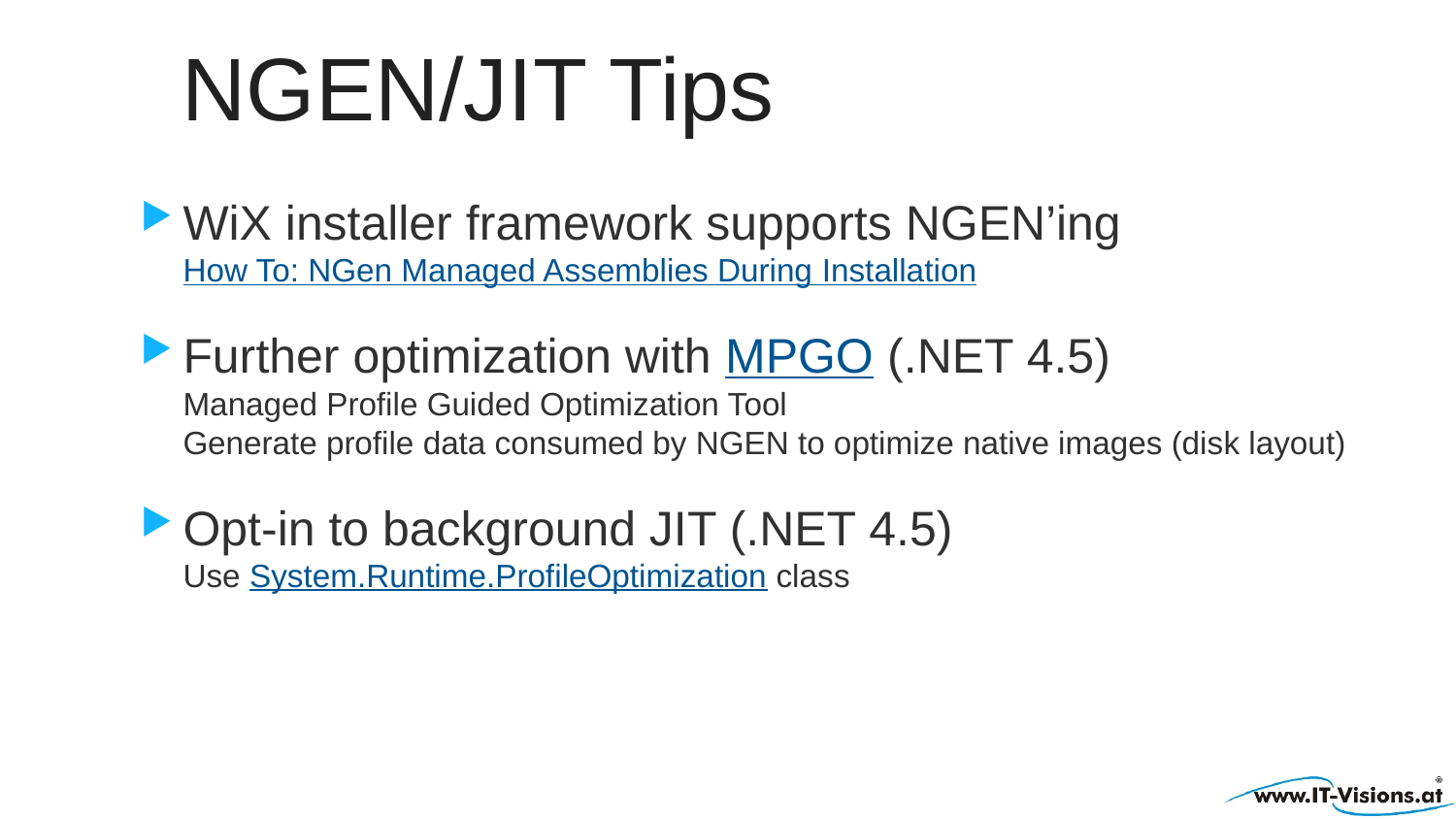

# NGEN/JIT Tips
WiX installer framework supports NGEN’ing
How To: NGen Managed Assemblies During Installation
Further optimization with MPGO (.NET 4.5)
Managed Profile Guided Optimization Tool
Generate profile data consumed by NGEN to optimize native images (disk layout)
Opt-in to background JIT (.NET 4.5)
Use System.Runtime.ProfileOptimization class